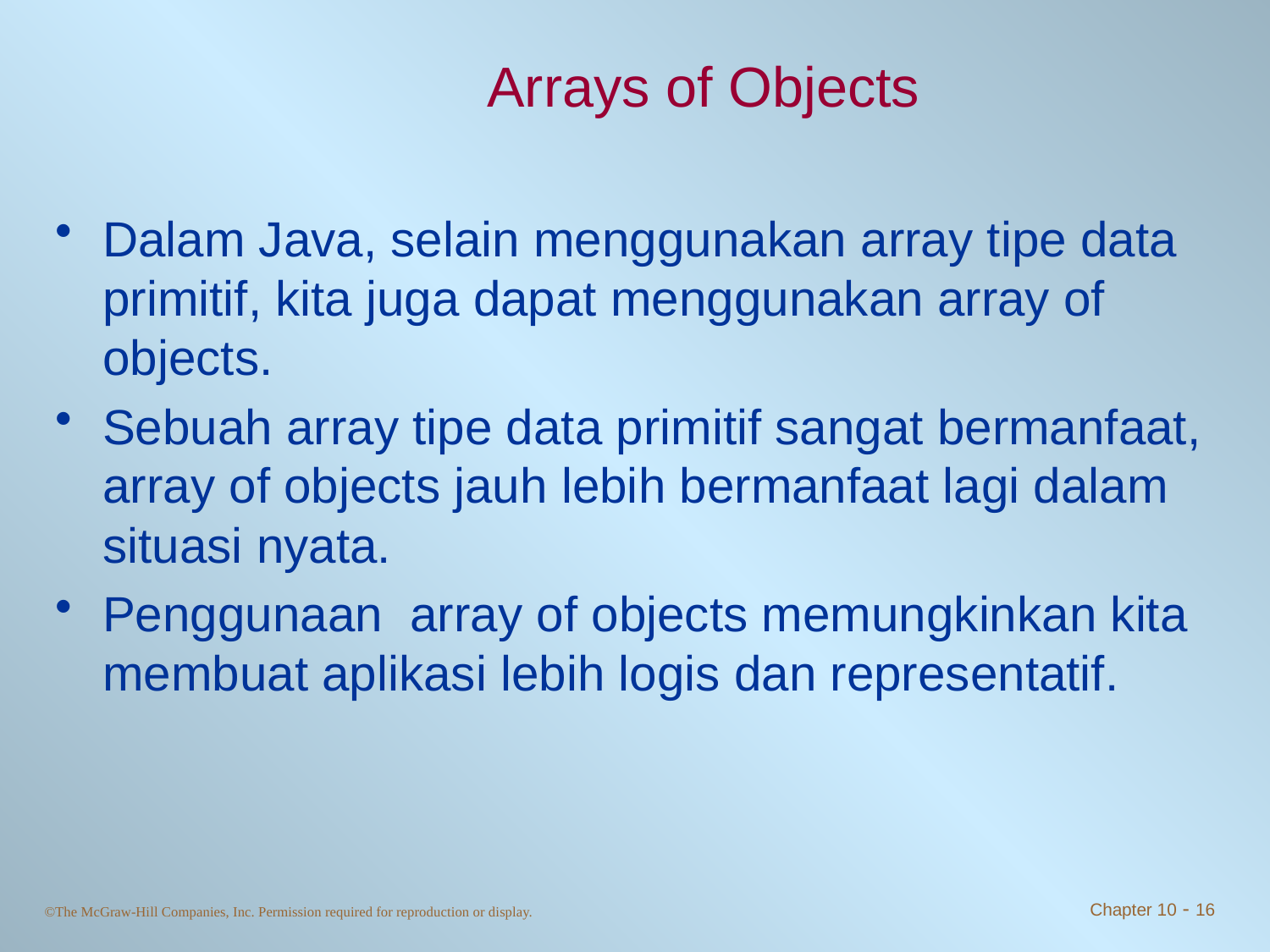

# Arrays of Objects
Dalam Java, selain menggunakan array tipe data primitif, kita juga dapat menggunakan array of objects.
Sebuah array tipe data primitif sangat bermanfaat, array of objects jauh lebih bermanfaat lagi dalam situasi nyata.
Penggunaan  array of objects memungkinkan kita membuat aplikasi lebih logis dan representatif.

Chapter 10 - 16

©The McGraw-Hill Companies, Inc. Permission required for reproduction or display.